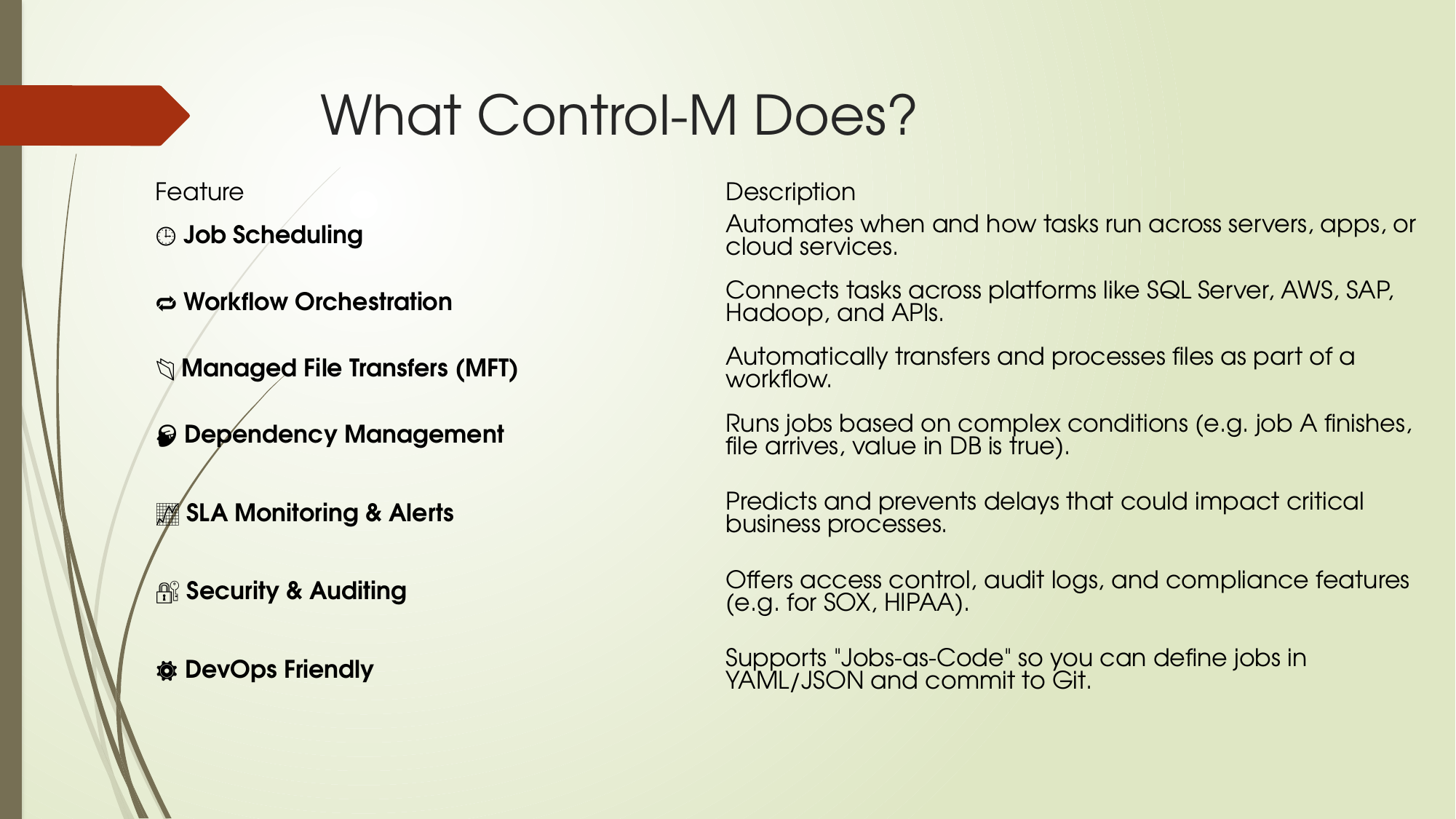

# What Control-M Does?
| Feature | Description |
| --- | --- |
| 🕒 Job Scheduling | Automates when and how tasks run across servers, apps, or cloud services. |
| 🔁 Workflow Orchestration | Connects tasks across platforms like SQL Server, AWS, SAP, Hadoop, and APIs. |
| 📂 Managed File Transfers (MFT) | Automatically transfers and processes files as part of a workflow. |
| 🧠 Dependency Management | Runs jobs based on complex conditions (e.g. job A finishes, file arrives, value in DB is true). |
| 📈 SLA Monitoring & Alerts | Predicts and prevents delays that could impact critical business processes. |
| 🔐 Security & Auditing | Offers access control, audit logs, and compliance features (e.g. for SOX, HIPAA). |
| ⚙️ DevOps Friendly | Supports "Jobs-as-Code" so you can define jobs in YAML/JSON and commit to Git. |